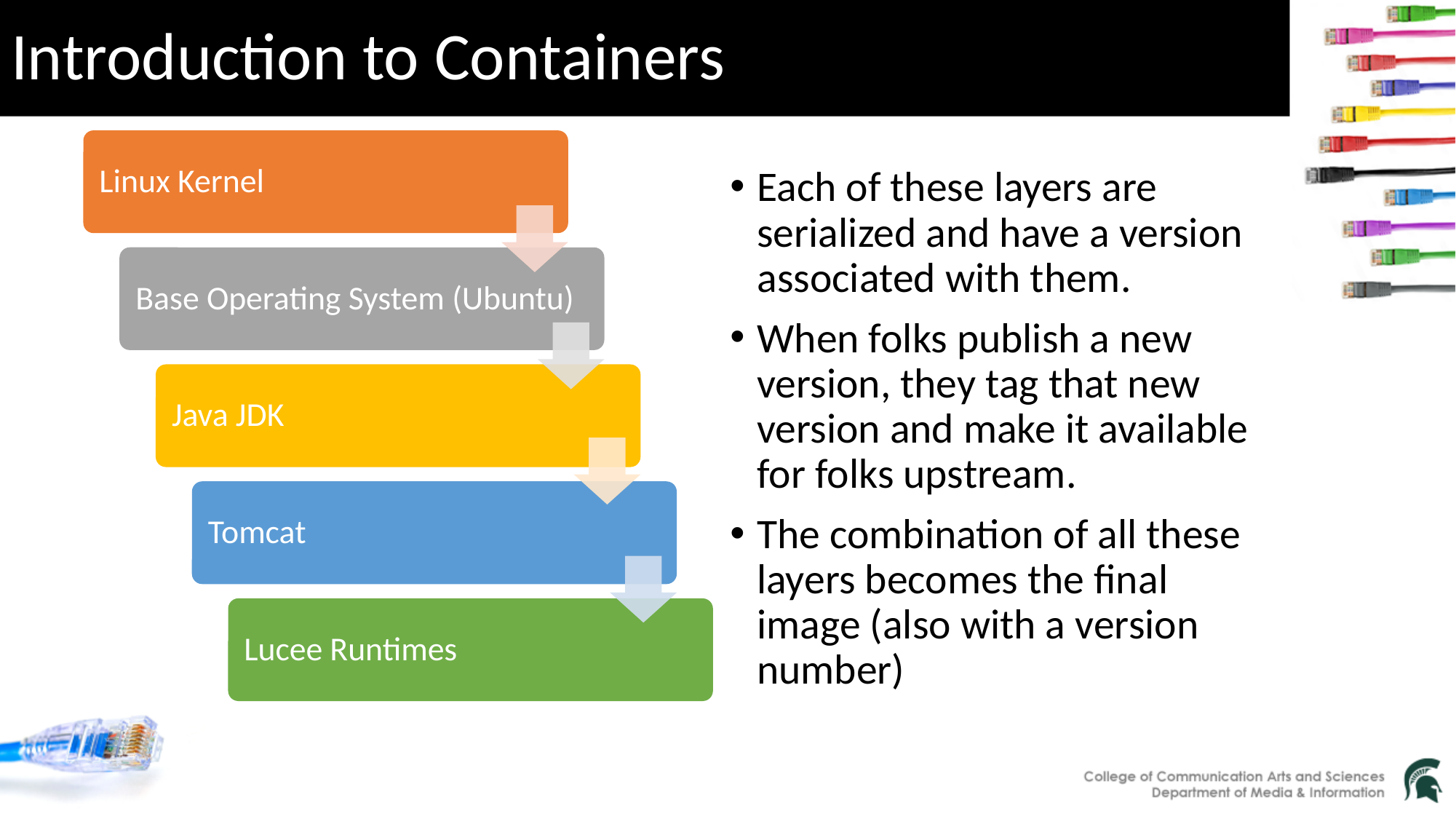

# Introduction to Containers
Linux Kernel
Base Operating System (Ubuntu)
Java JDK
Tomcat
Lucee Runtimes

Each of these layers are serialized and have a version associated with them.
When folks publish a new version, they tag that new version and make it available for folks upstream.
The combination of all these layers becomes the final image (also with a version number)